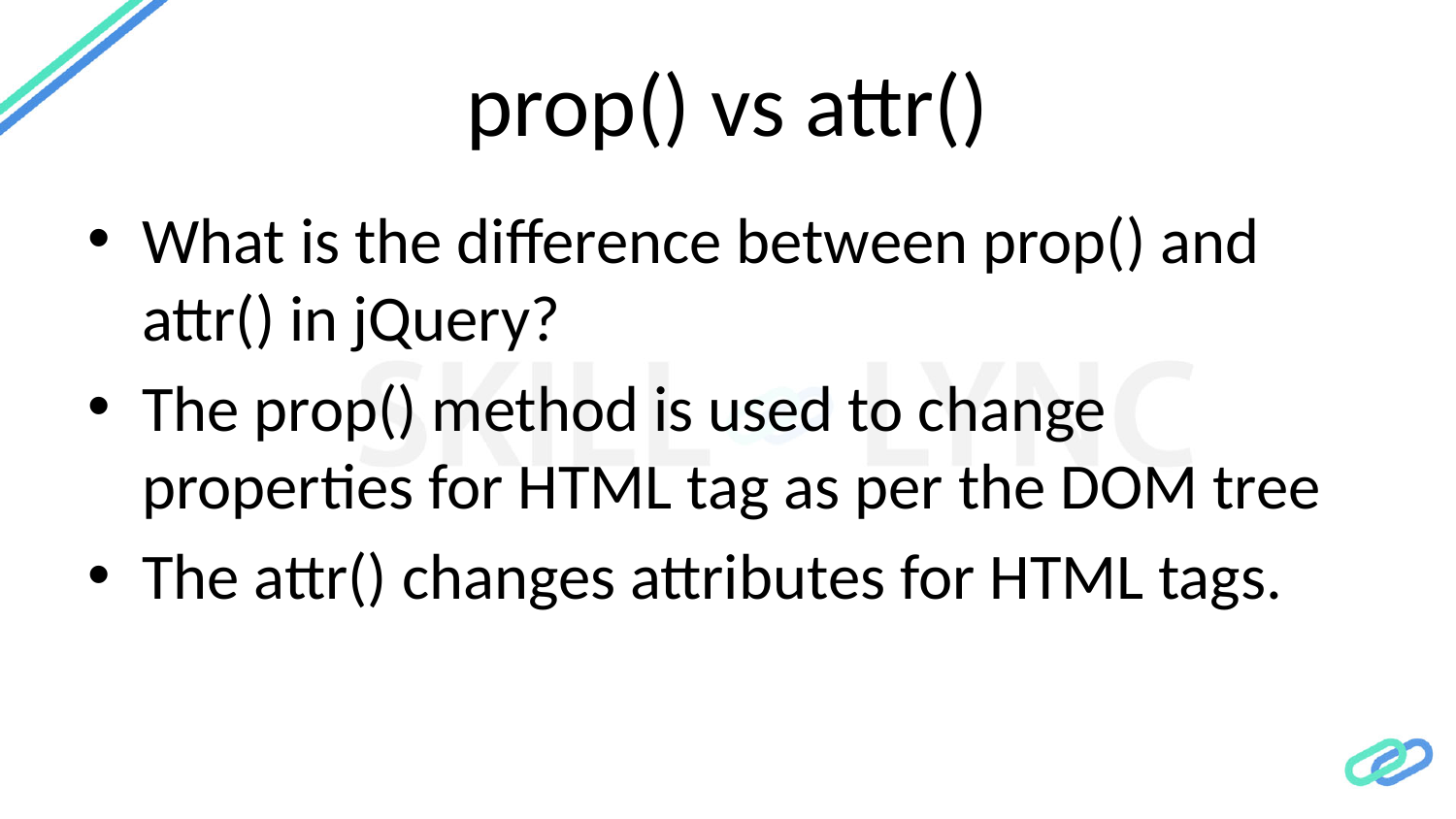

# prop() vs attr()
What is the difference between prop() and attr() in jQuery?
The prop() method is used to change properties for HTML tag as per the DOM tree
The attr() changes attributes for HTML tags.